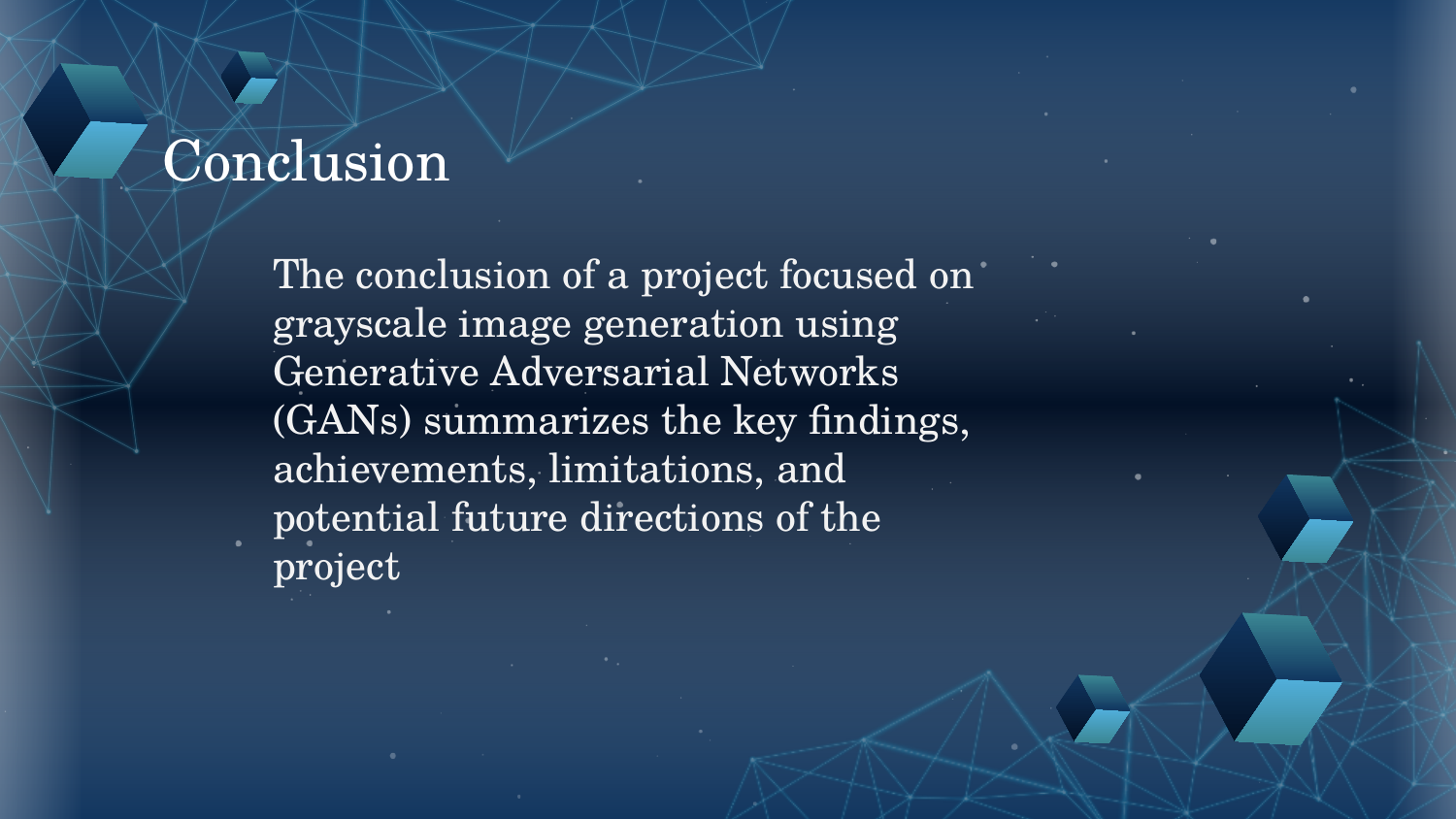

Conclusion

The conclusion of a project focused on grayscale image generation using Generative Adversarial Networks (GANs) summarizes the key findings, achievements, limitations, and potential future directions of the project